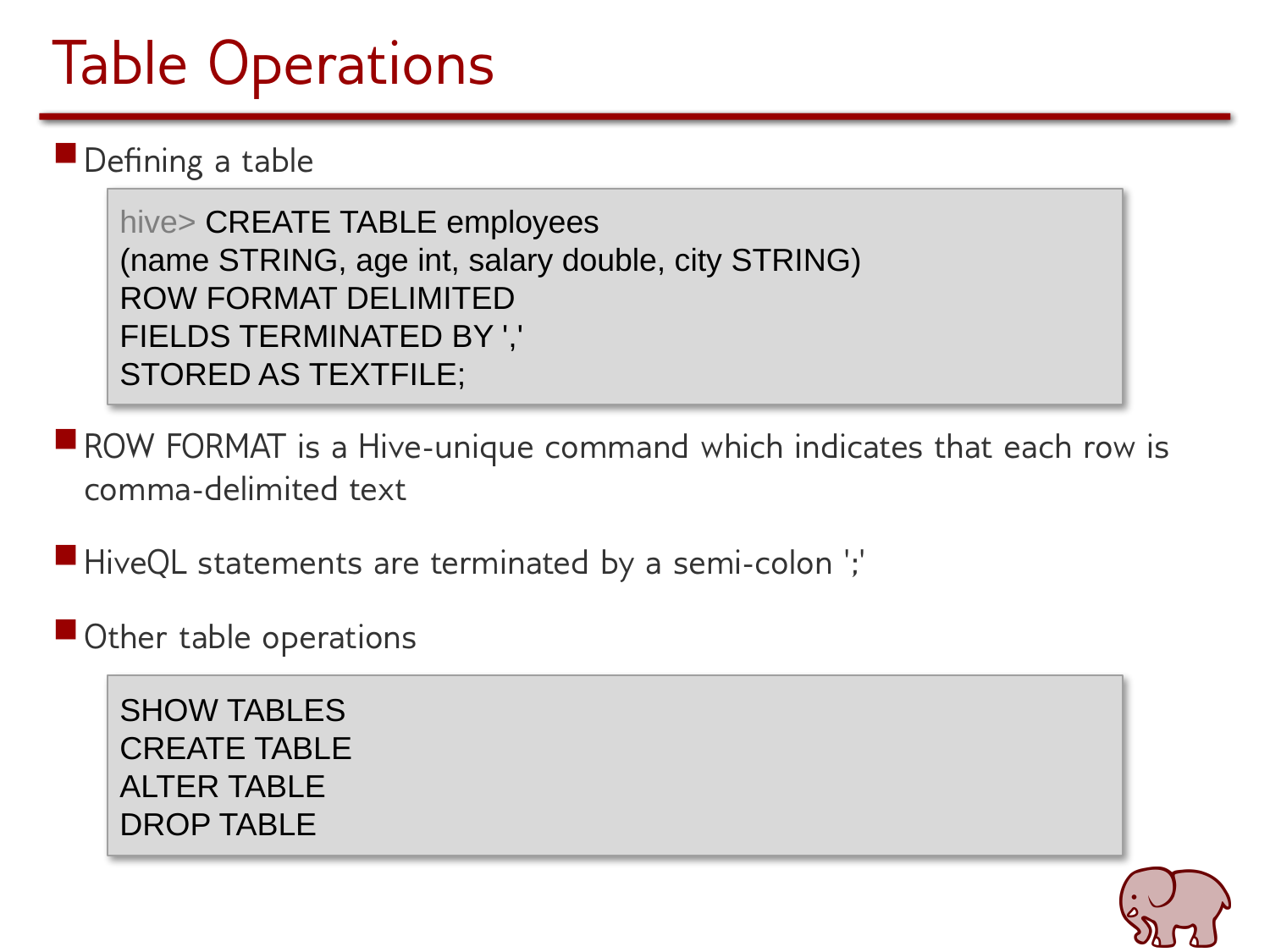

# Table Operations
Defining a table
ROW FORMAT is a Hive-unique command which indicates that each row is comma-delimited text
HiveQL statements are terminated by a semi-colon ';'
Other table operations
hive> CREATE TABLE employees
(name STRING, age int, salary double, city STRING)
ROW FORMAT DELIMITED
FIELDS TERMINATED BY ','
STORED AS TEXTFILE;
SHOW TABLES
CREATE TABLE
ALTER TABLE
DROP TABLE